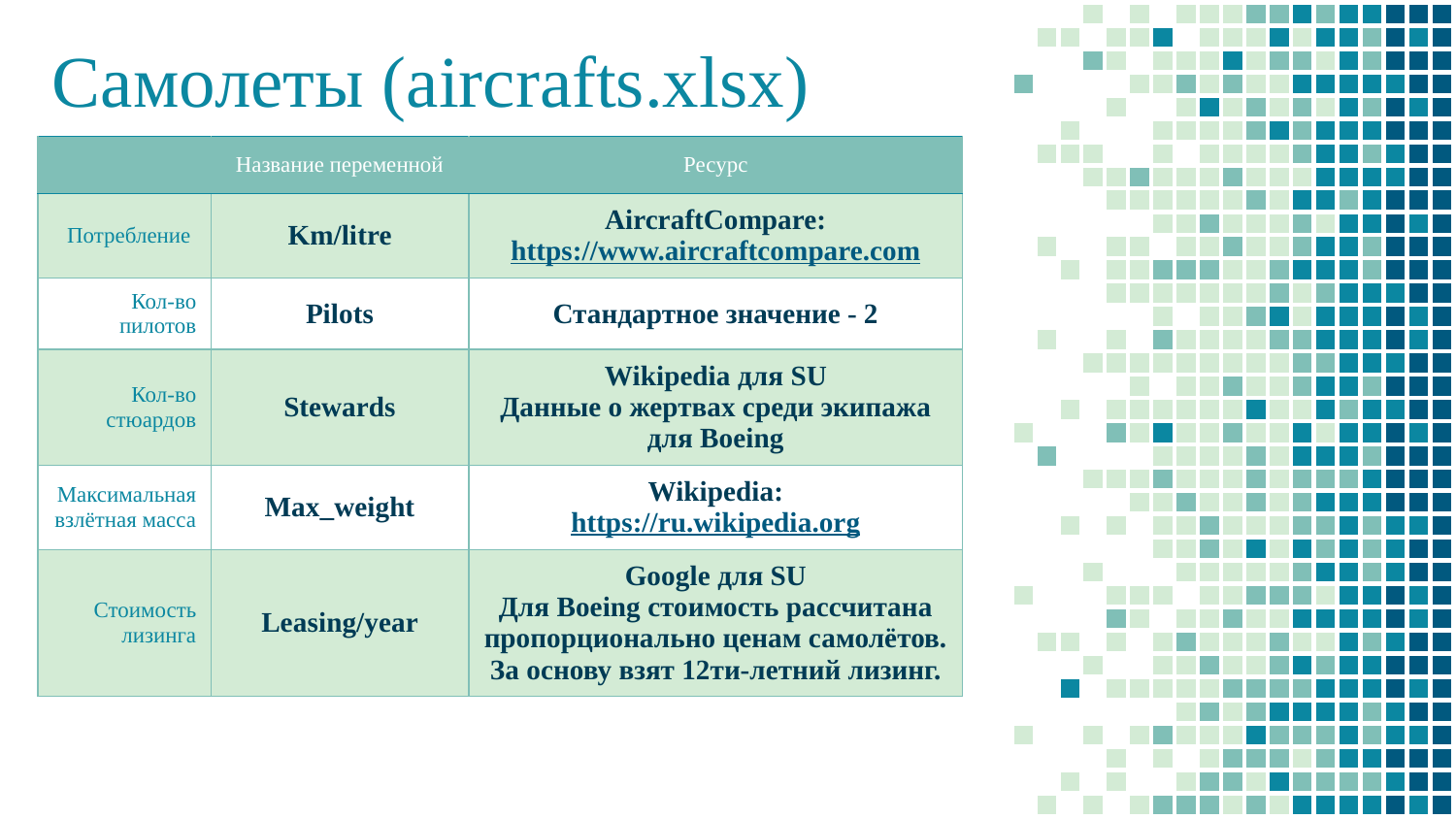

# Самолеты (aircrafts.xlsx)
|  | Название переменной | Ресурс |
| --- | --- | --- |
| Потребление | Km/litre | AircraftCompare: https://www.aircraftcompare.com |
| Кол-во пилотов | Pilots | Стандартное значение - 2 |
| Кол-во стюардов | Stewards | Wikipedia для SU Данные о жертвах среди экипажа для Boeing |
| Максимальная взлётная масса | Max\_weight | Wikipedia: https://ru.wikipedia.org |
| Стоимость лизинга | Leasing/year | Google для SU Для Boeing стоимость рассчитана пропорционально ценам самолётов. За основу взят 12ти-летний лизинг. |